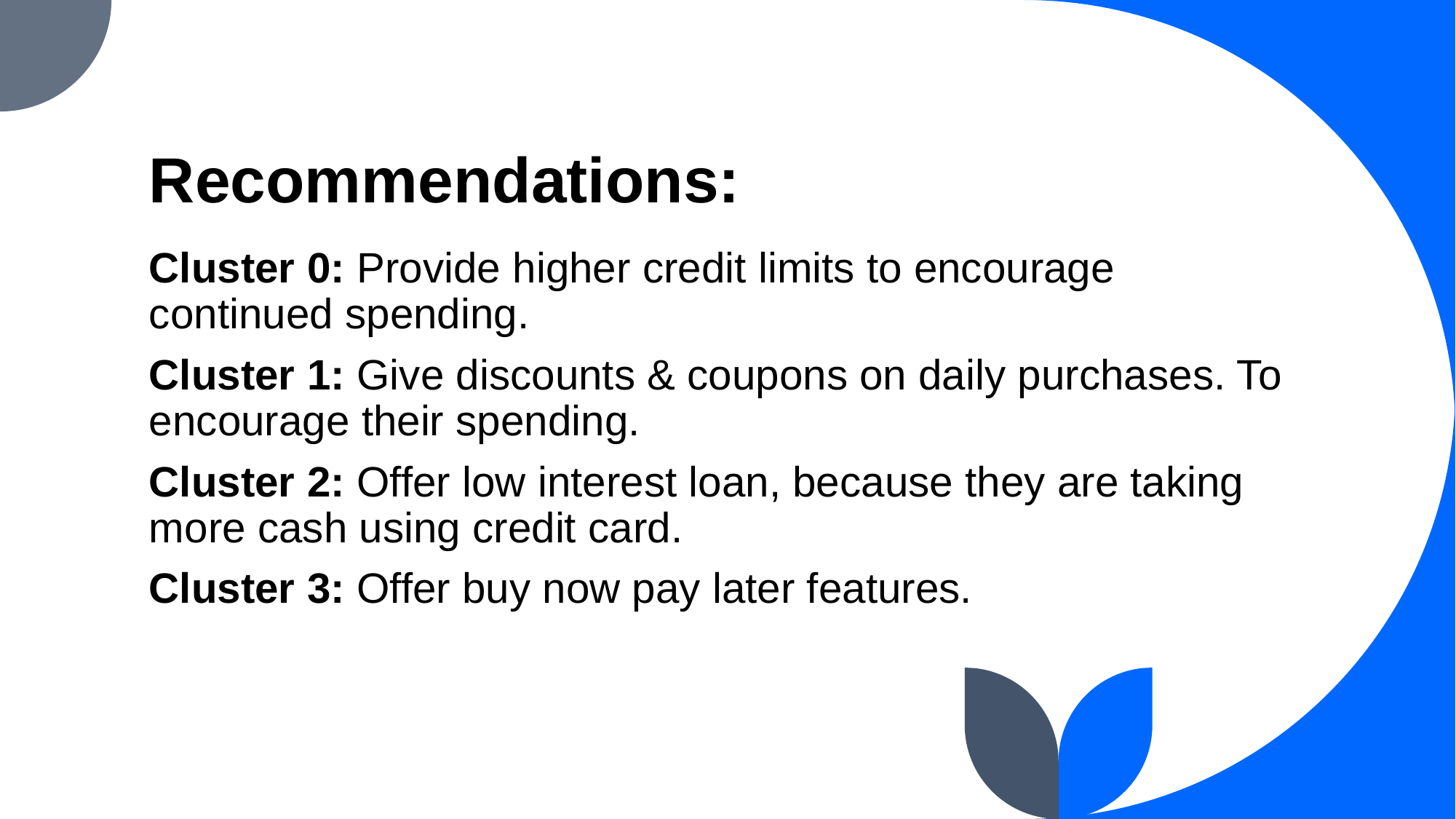

# Recommendations:
Cluster 0: Provide higher credit limits to encourage continued spending.
Cluster 1: Give discounts & coupons on daily purchases. To encourage their spending.
Cluster 2: Offer low interest loan, because they are taking more cash using credit card.
Cluster 3: Offer buy now pay later features.